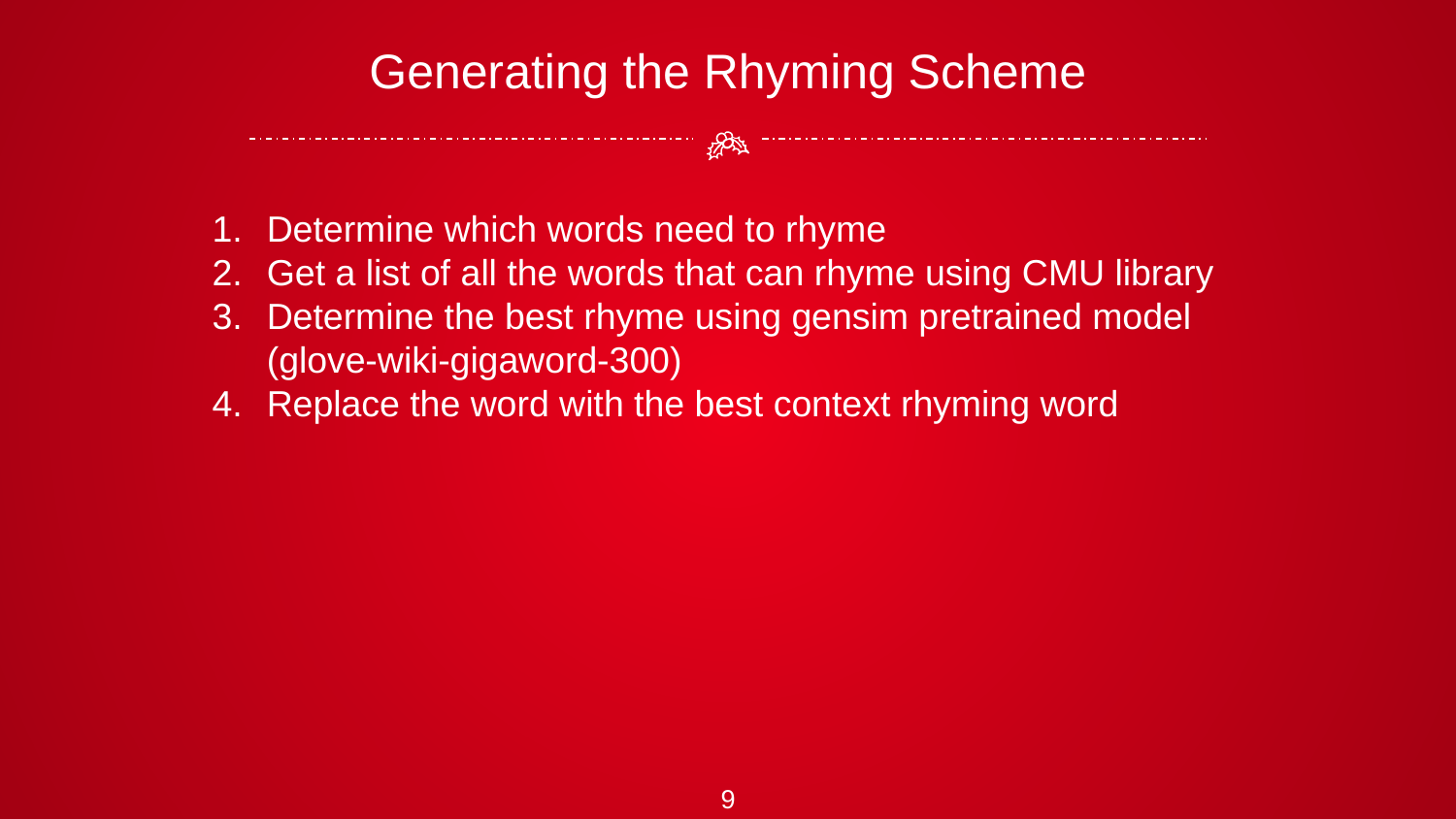

# Generating the Rhyming Scheme
Determine which words need to rhyme
Get a list of all the words that can rhyme using CMU library
Determine the best rhyme using gensim pretrained model (glove-wiki-gigaword-300)
Replace the word with the best context rhyming word
9